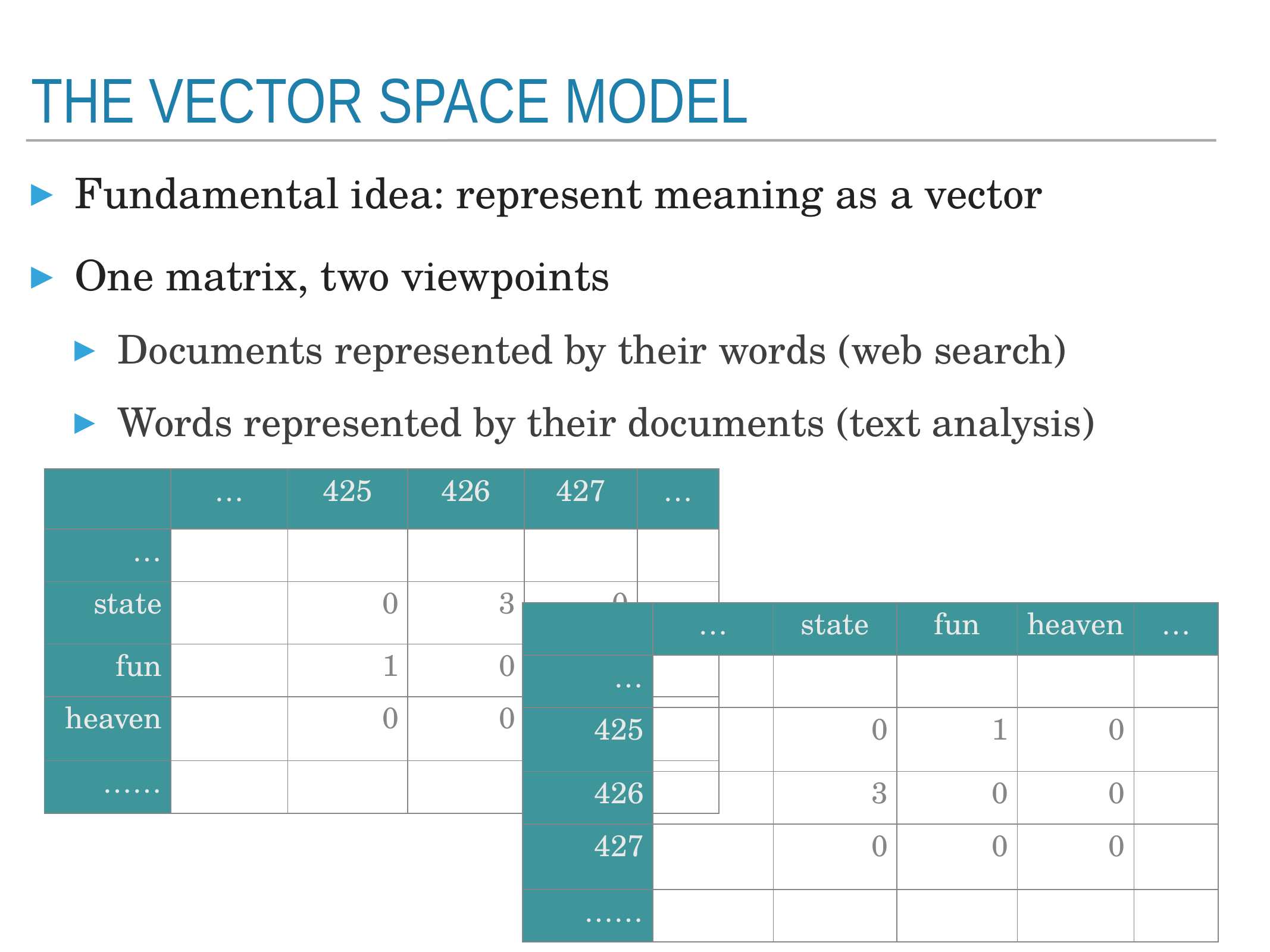

# The Vector space model
Fundamental idea: represent meaning as a vector
One matrix, two viewpoints
Documents represented by their words (web search)
Words represented by their documents (text analysis)
|  | … | 425 | 426 | 427 | … |
| --- | --- | --- | --- | --- | --- |
| … |  |  |  |  |  |
| state |  | 0 | 3 | 0 |  |
| fun |  | 1 | 0 | -0 |  |
| heaven |  | 0 | 0 | 0 |  |
| …… |  |  |  |  |  |
|  | … | state | fun | heaven | … |
| --- | --- | --- | --- | --- | --- |
| … |  |  |  |  |  |
| 425 |  | 0 | 1 | 0 |  |
| 426 |  | 3 | 0 | 0 |  |
| 427 |  | 0 | 0 | 0 |  |
| …… |  |  |  |  |  |